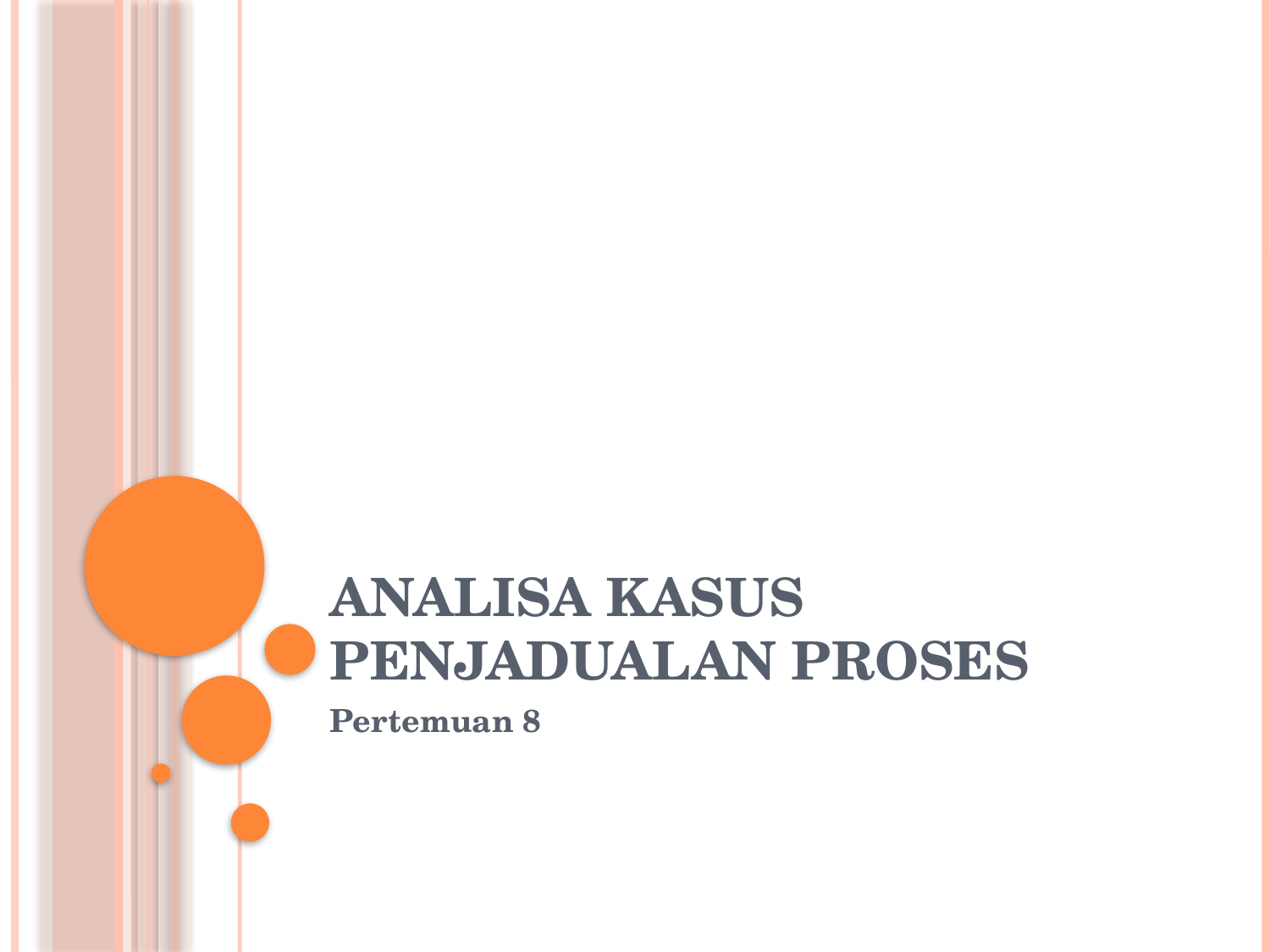

# Analisa Kasus Penjadualan Proses
Pertemuan 8